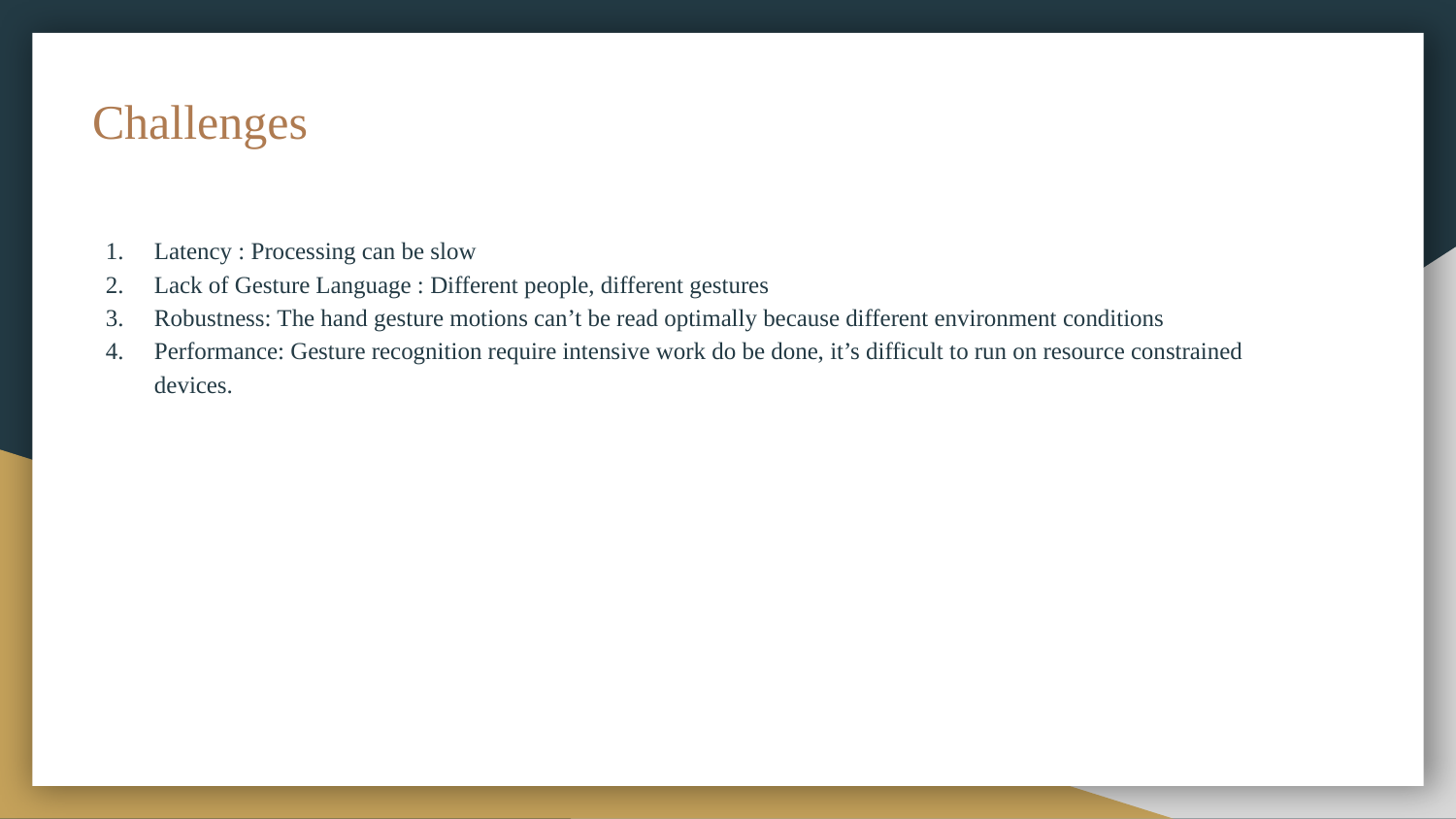

# Challenges
Latency : Processing can be slow
Lack of Gesture Language : Different people, different gestures
Robustness: The hand gesture motions can’t be read optimally because different environment conditions
Performance: Gesture recognition require intensive work do be done, it’s difficult to run on resource constrained devices.